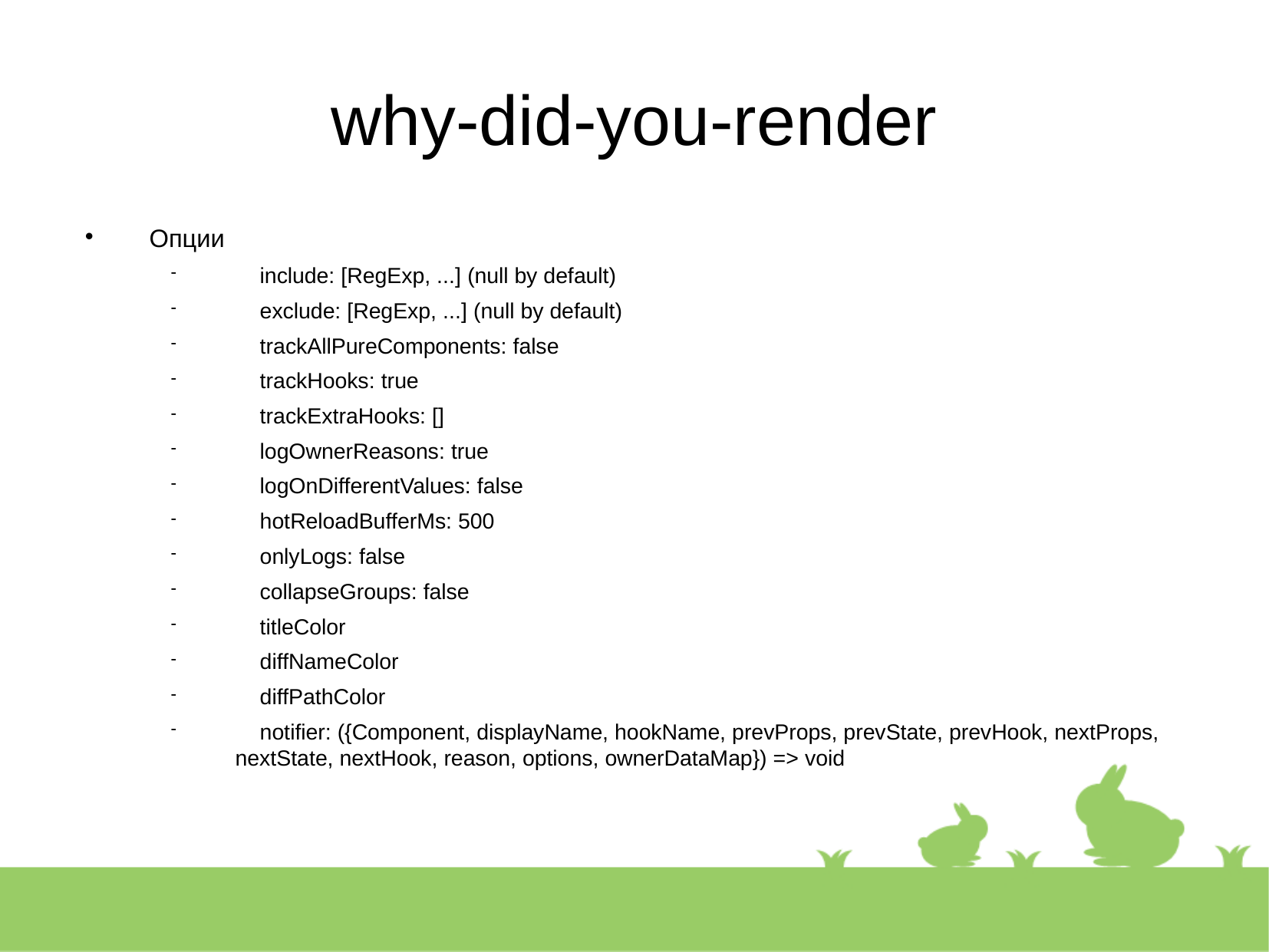

why-did-you-render
Опции
    include: [RegExp, ...] (null by default)
    exclude: [RegExp, ...] (null by default)
    trackAllPureComponents: false
    trackHooks: true
    trackExtraHooks: []
    logOwnerReasons: true
    logOnDifferentValues: false
    hotReloadBufferMs: 500
    onlyLogs: false
    collapseGroups: false
    titleColor
    diffNameColor
    diffPathColor
    notifier: ({Component, displayName, hookName, prevProps, prevState, prevHook, nextProps, nextState, nextHook, reason, options, ownerDataMap}) => void